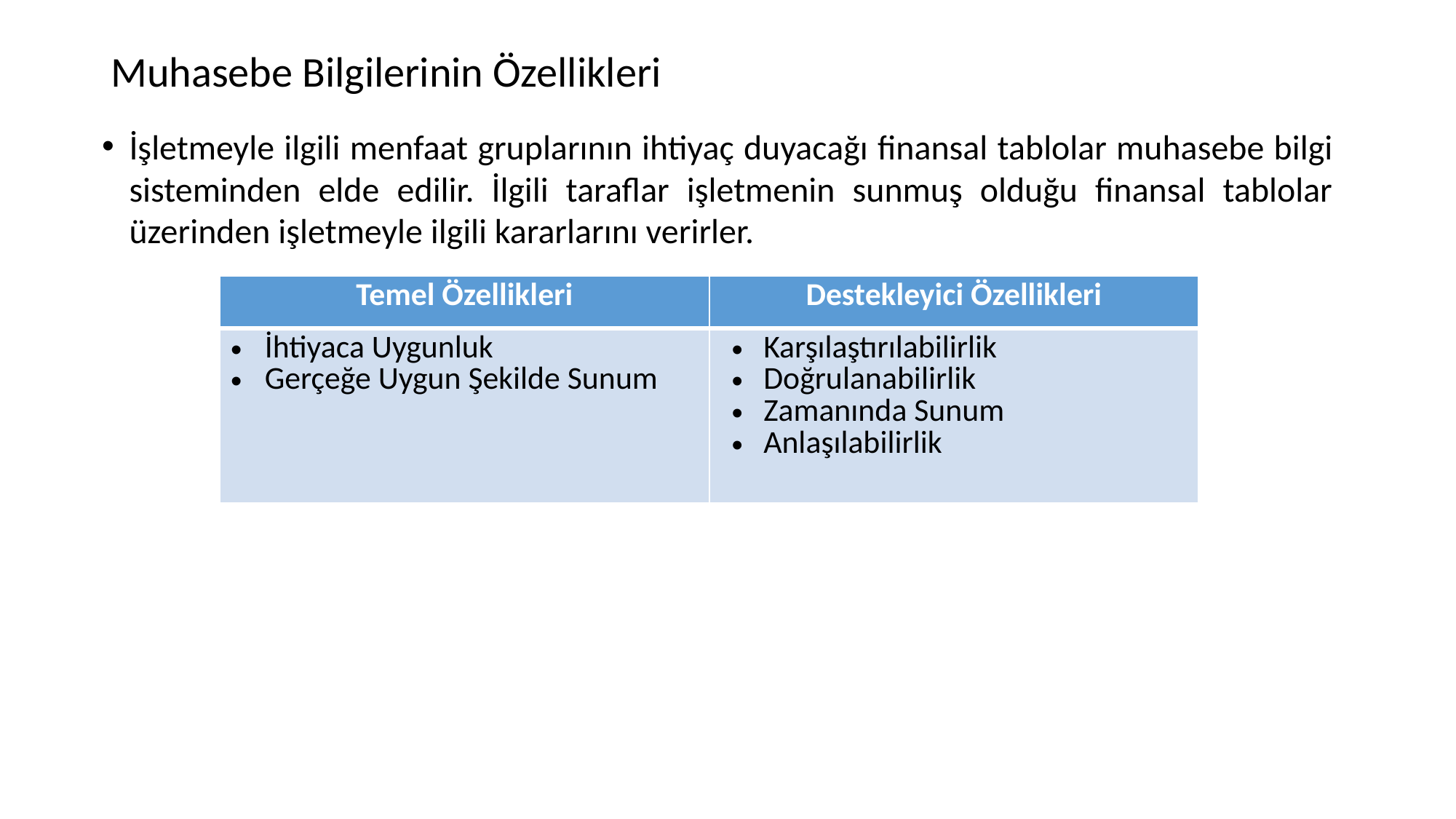

# Muhasebe Bilgilerinin Özellikleri
İşletmeyle ilgili menfaat gruplarının ihtiyaç duyacağı finansal tablolar muhasebe bilgi sisteminden elde edilir. İlgili taraflar işletmenin sunmuş olduğu finansal tablolar üzerinden işletmeyle ilgili kararlarını verirler.

| Temel Özellikleri | Destekleyici Özellikleri |
| --- | --- |
| İhtiyaca Uygunluk Gerçeğe Uygun Şekilde Sunum | Karşılaştırılabilirlik Doğrulanabilirlik Zamanında Sunum Anlaşılabilirlik |